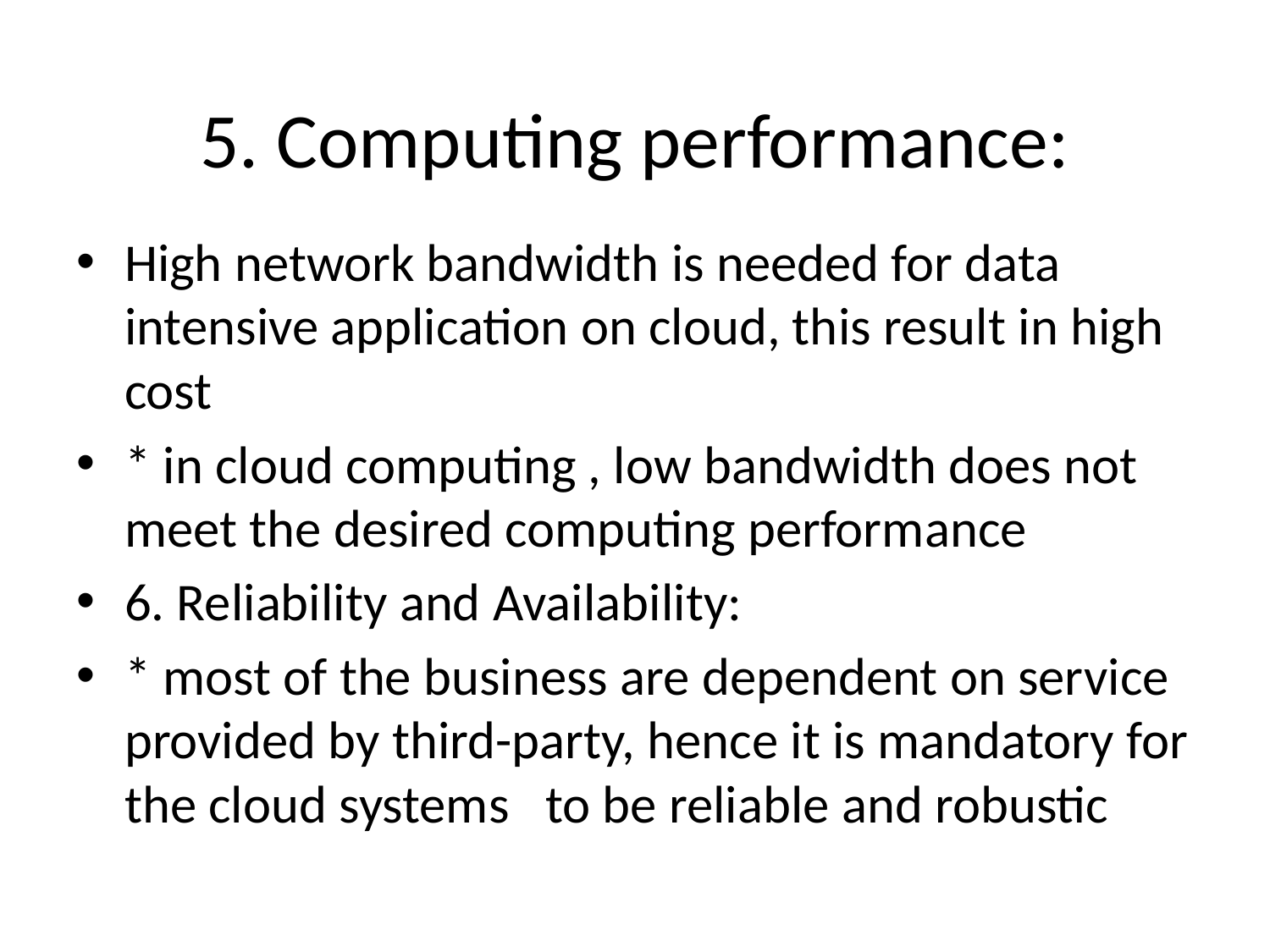

# 5. Computing performance:
High network bandwidth is needed for data intensive application on cloud, this result in high cost
* in cloud computing , low bandwidth does not meet the desired computing performance
6. Reliability and Availability:
* most of the business are dependent on service provided by third-party, hence it is mandatory for the cloud systems   to be reliable and robustic